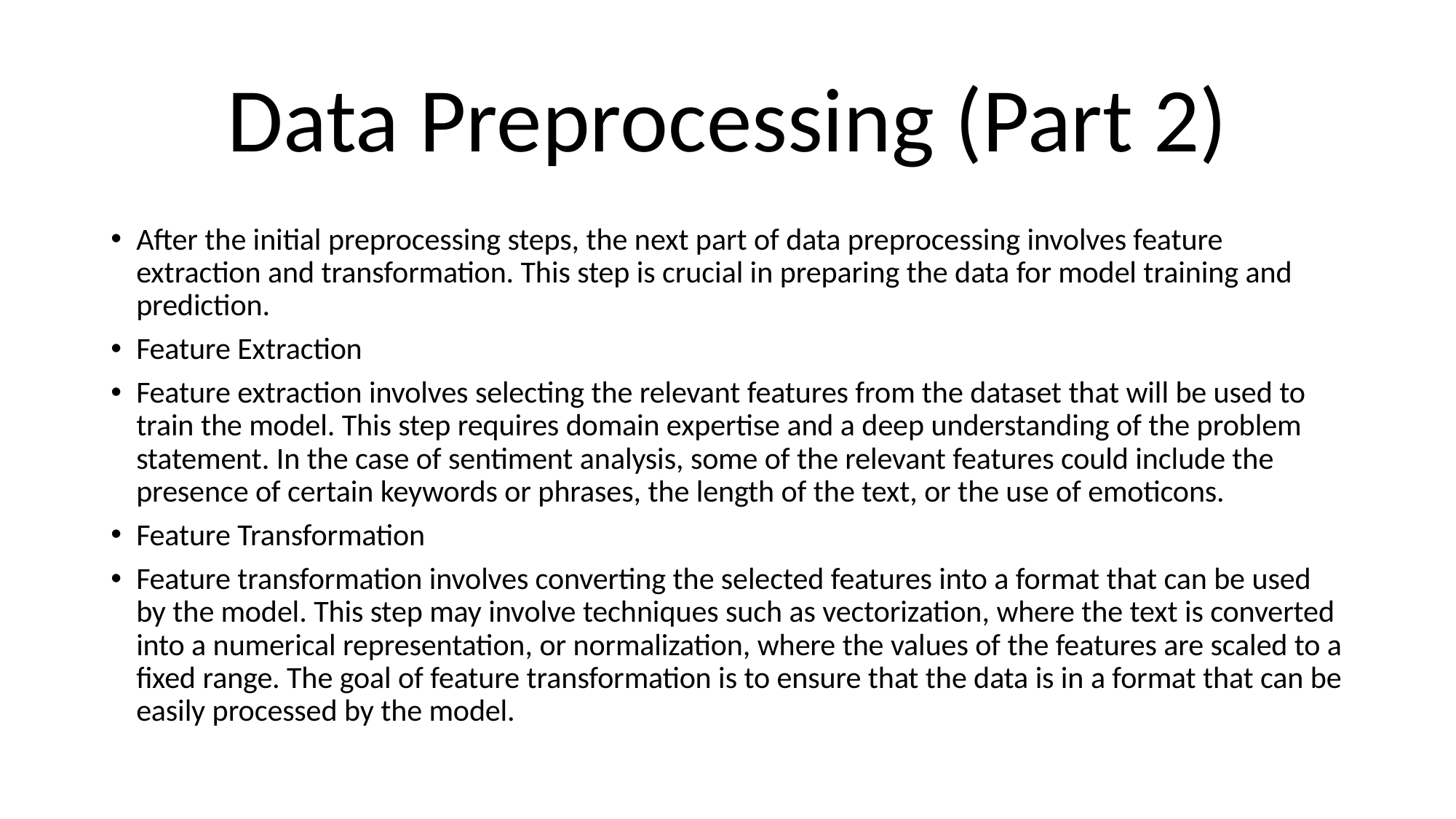

# Data Preprocessing (Part 2)
After the initial preprocessing steps, the next part of data preprocessing involves feature extraction and transformation. This step is crucial in preparing the data for model training and prediction.
Feature Extraction
Feature extraction involves selecting the relevant features from the dataset that will be used to train the model. This step requires domain expertise and a deep understanding of the problem statement. In the case of sentiment analysis, some of the relevant features could include the presence of certain keywords or phrases, the length of the text, or the use of emoticons.
Feature Transformation
Feature transformation involves converting the selected features into a format that can be used by the model. This step may involve techniques such as vectorization, where the text is converted into a numerical representation, or normalization, where the values of the features are scaled to a fixed range. The goal of feature transformation is to ensure that the data is in a format that can be easily processed by the model.